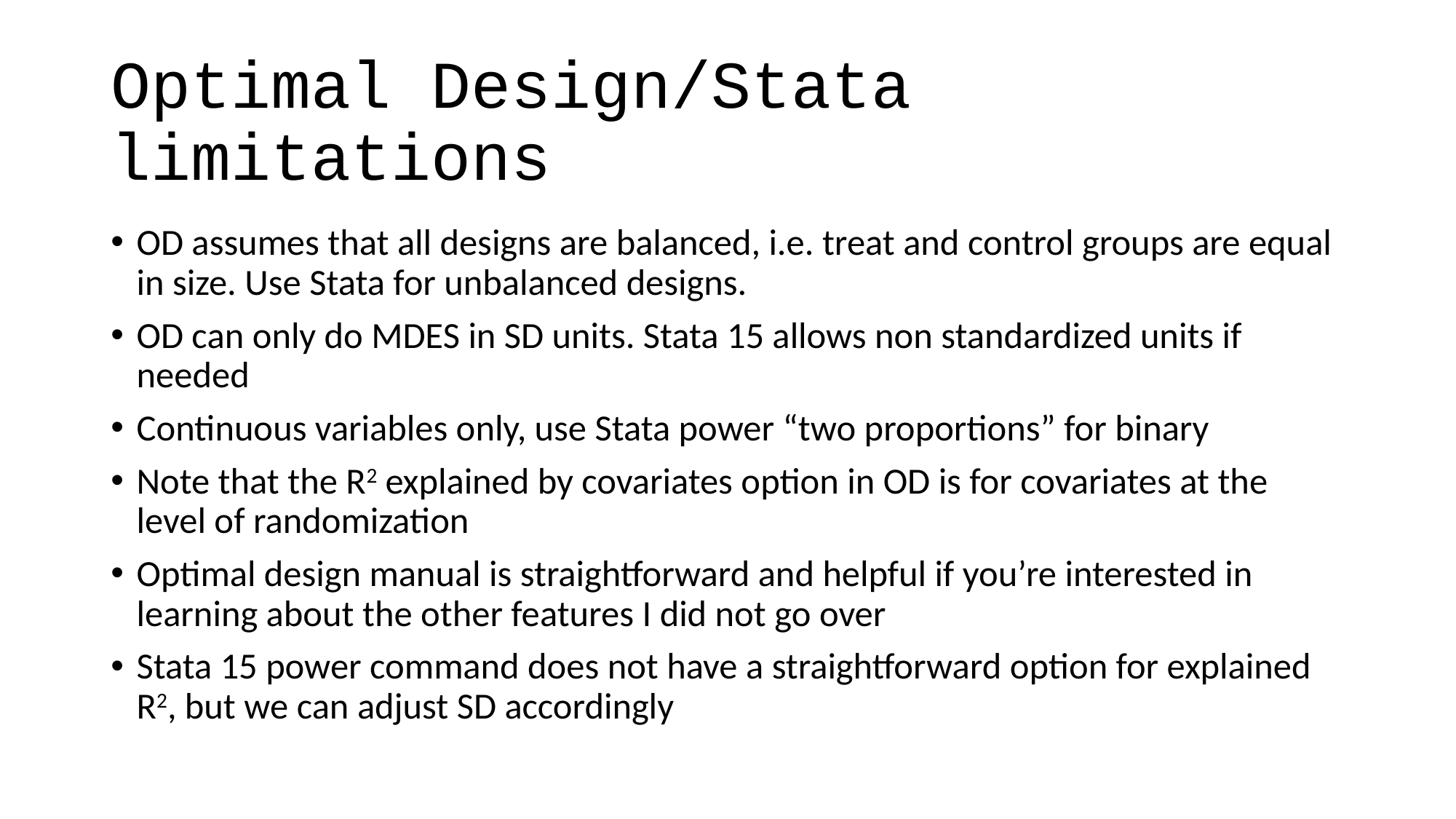

# Optimal Design/Stata limitations
OD assumes that all designs are balanced, i.e. treat and control groups are equal in size. Use Stata for unbalanced designs.
OD can only do MDES in SD units. Stata 15 allows non standardized units if needed
Continuous variables only, use Stata power “two proportions” for binary
Note that the R2 explained by covariates option in OD is for covariates at the level of randomization
Optimal design manual is straightforward and helpful if you’re interested in learning about the other features I did not go over
Stata 15 power command does not have a straightforward option for explained R2, but we can adjust SD accordingly